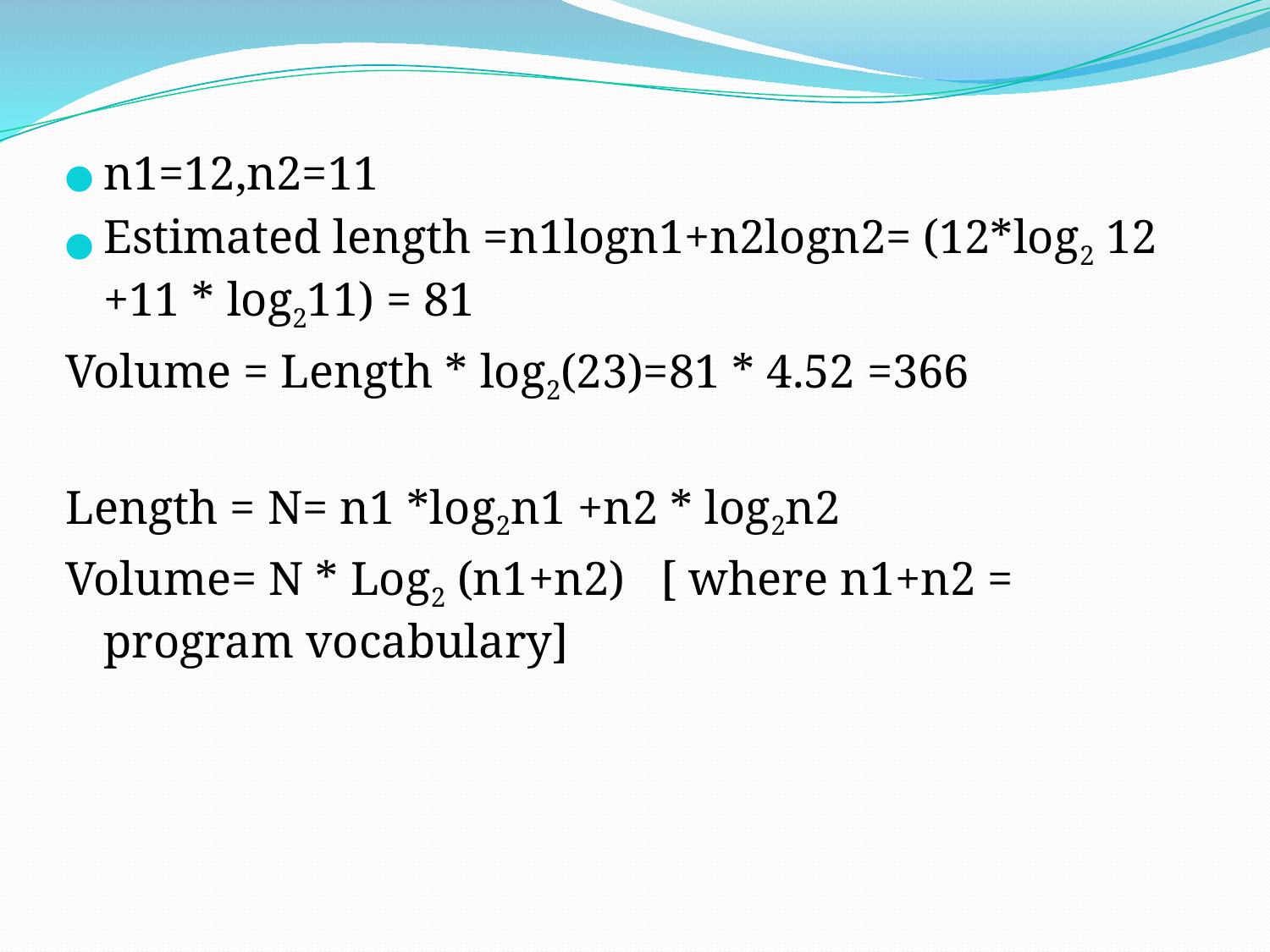

n1=12,n2=11
Estimated length =n1logn1+n2logn2= (12*log2 12 +11 * log211) = 81
Volume = Length * log2(23)=81 * 4.52 =366

Length = N= n1 *log2n1 +n2 * log2n2
Volume= N * Log2 (n1+n2)   [ where n1+n2 = program vocabulary]